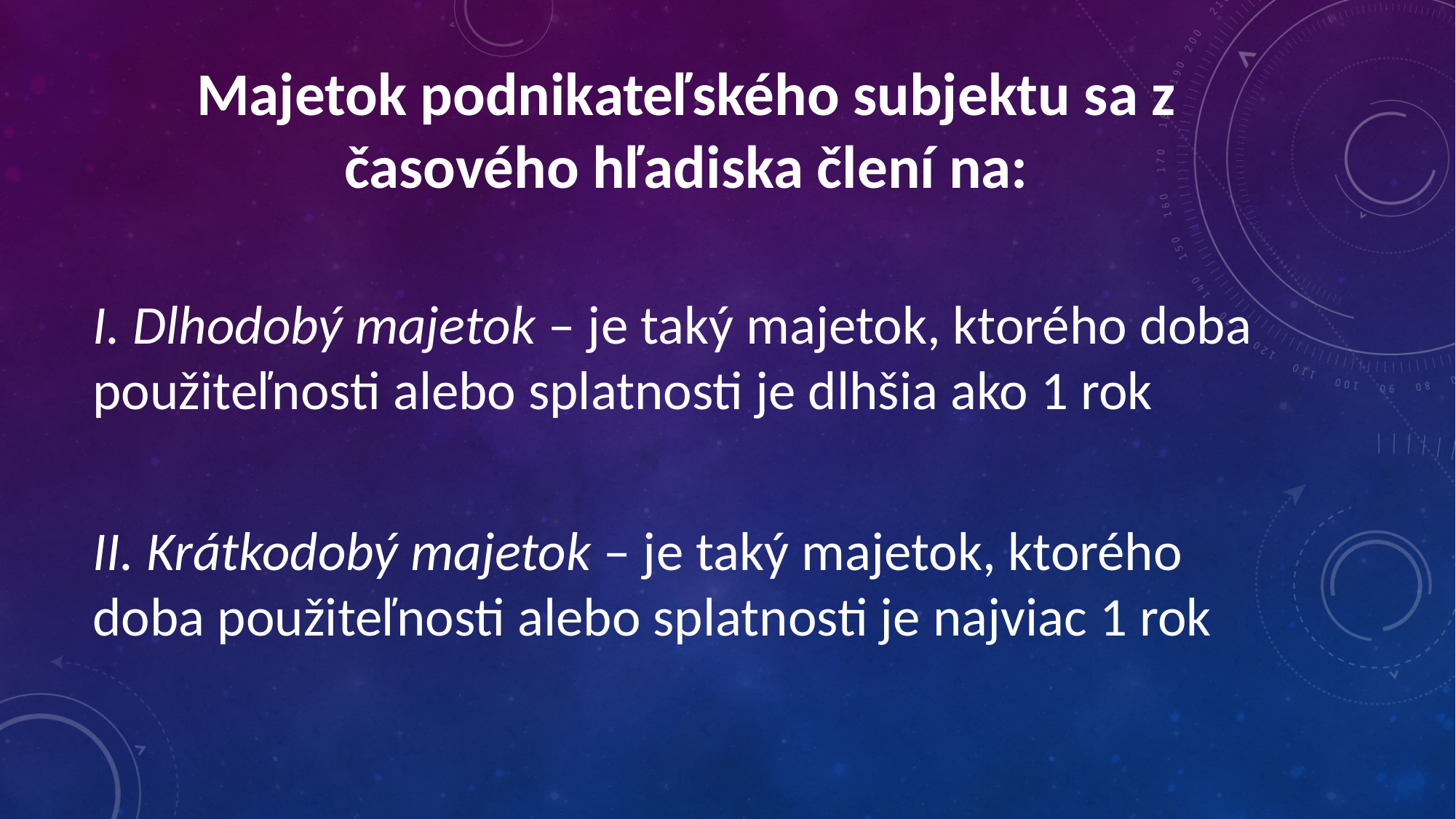

Majetok podnikateľského subjektu sa z časového hľadiska člení na:

I. Dlhodobý majetok – je taký majetok, ktorého doba použiteľnosti alebo splatnosti je dlhšia ako 1 rok

II. Krátkodobý majetok – je taký majetok, ktorého doba použiteľnosti alebo splatnosti je najviac 1 rok